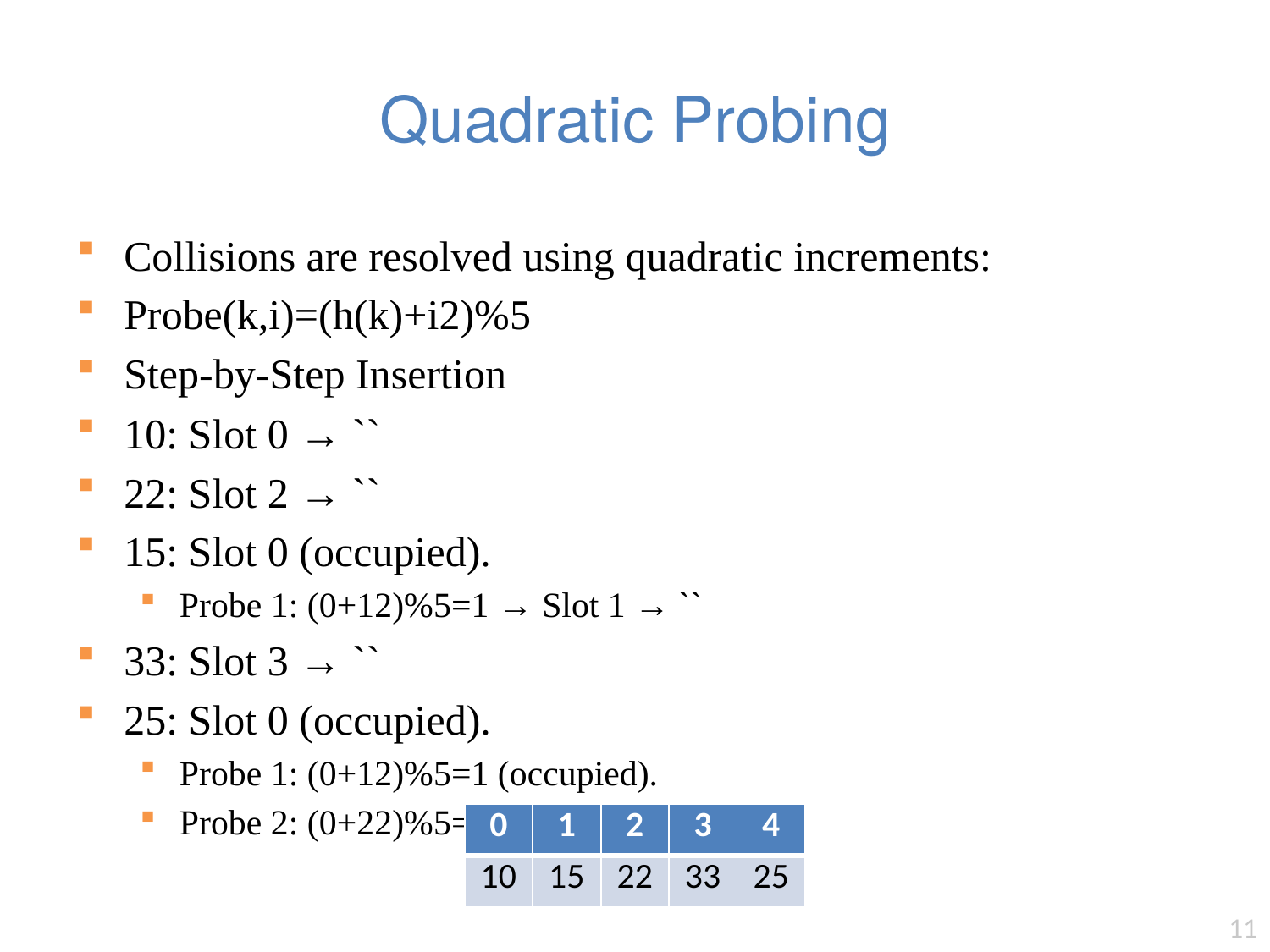

# Quadratic Probing
Collisions are resolved using quadratic increments:
Probe(k,i)=(h(k)+i2)%5
Step-by-Step Insertion
10: Slot 0 → ``
22: Slot 2 → ``
15: Slot 0 (occupied).
Probe 1: (0+12)%5=1 → Slot 1 → ``
33: Slot 3 → ``
25: Slot 0 (occupied).
Probe 1: (0+12)%5=1 (occupied).
Probe 2: (0+22)%5=4 → Slot 4 → ``
| 0 | 1 | 2 | 3 | 4 |
| --- | --- | --- | --- | --- |
| 10 | 15 | 22 | 33 | 25 |
11